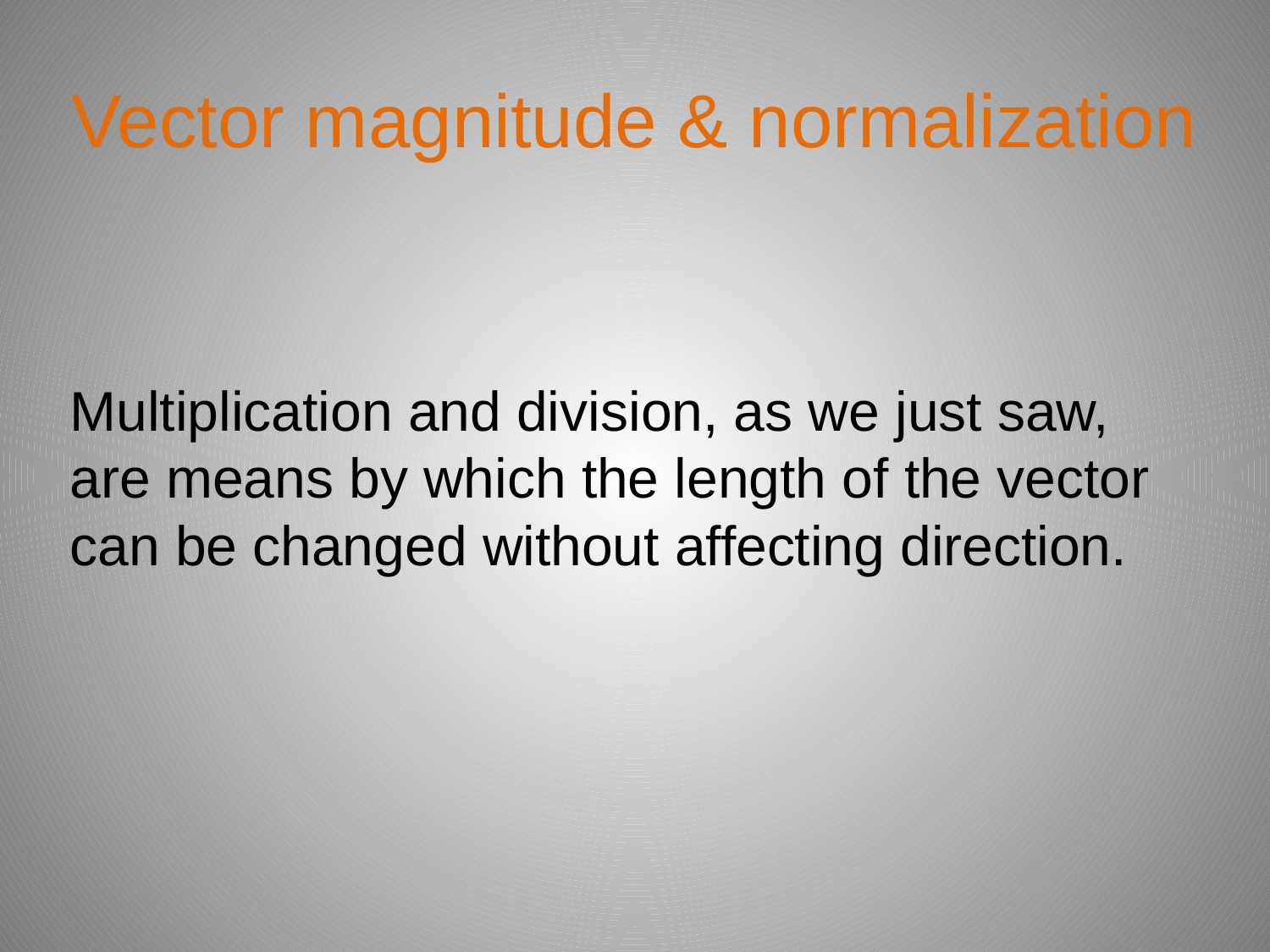

# Vector magnitude & normalization
Multiplication and division, as we just saw, are means by which the length of the vector can be changed without affecting direction.